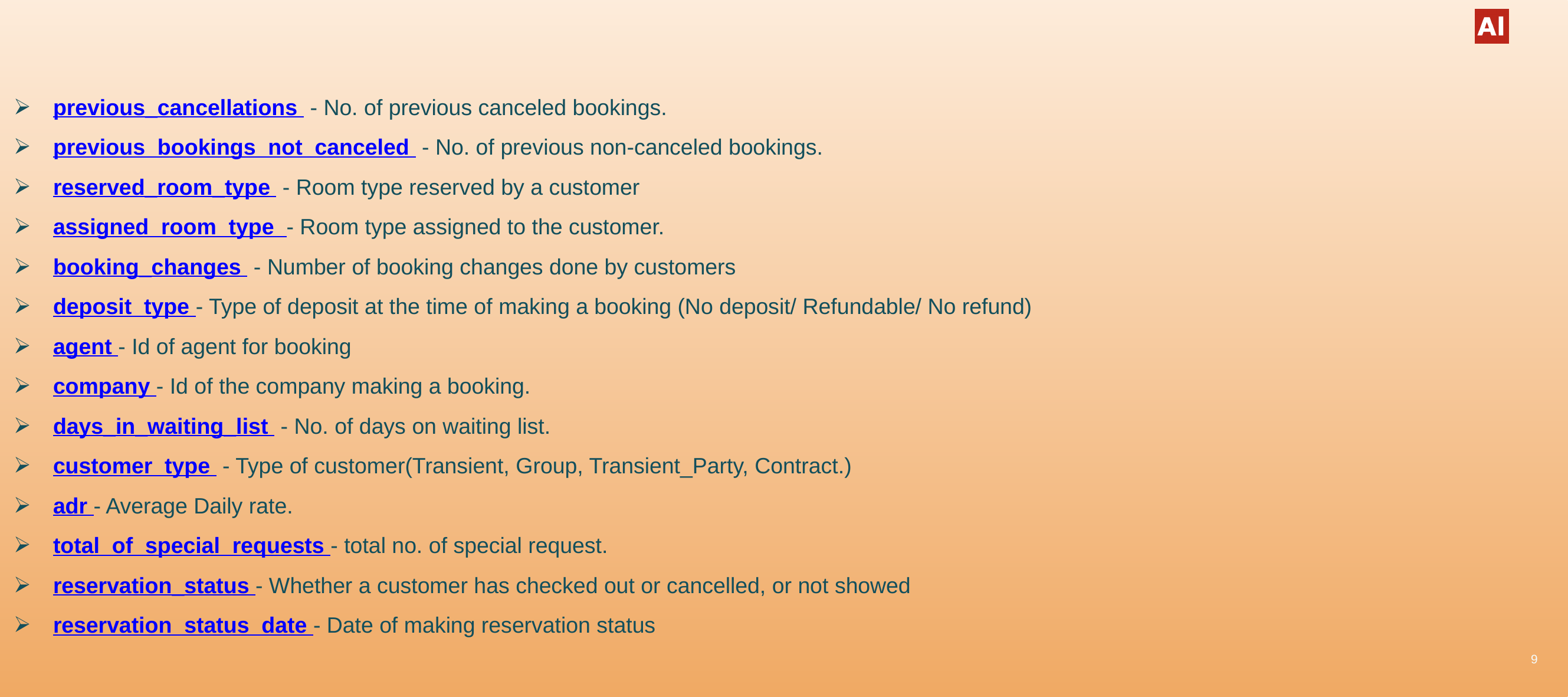

previous_cancellations  - No. of previous canceled bookings.
previous_bookings_not_canceled  - No. of previous non-canceled bookings.
reserved_room_type  - Room type reserved by a customer
assigned_room_type  - Room type assigned to the customer.
booking_changes  - Number of booking changes done by customers
deposit_type - Type of deposit at the time of making a booking (No deposit/ Refundable/ No refund)
agent - Id of agent for booking
company - Id of the company making a booking.
days_in_waiting_list  - No. of days on waiting list.
customer_type  - Type of customer(Transient, Group, Transient_Party, Contract.)
adr - Average Daily rate.
total_of_special_requests - total no. of special request.
reservation_status - Whether a customer has checked out or cancelled, or not showed
reservation_status_date - Date of making reservation status

9